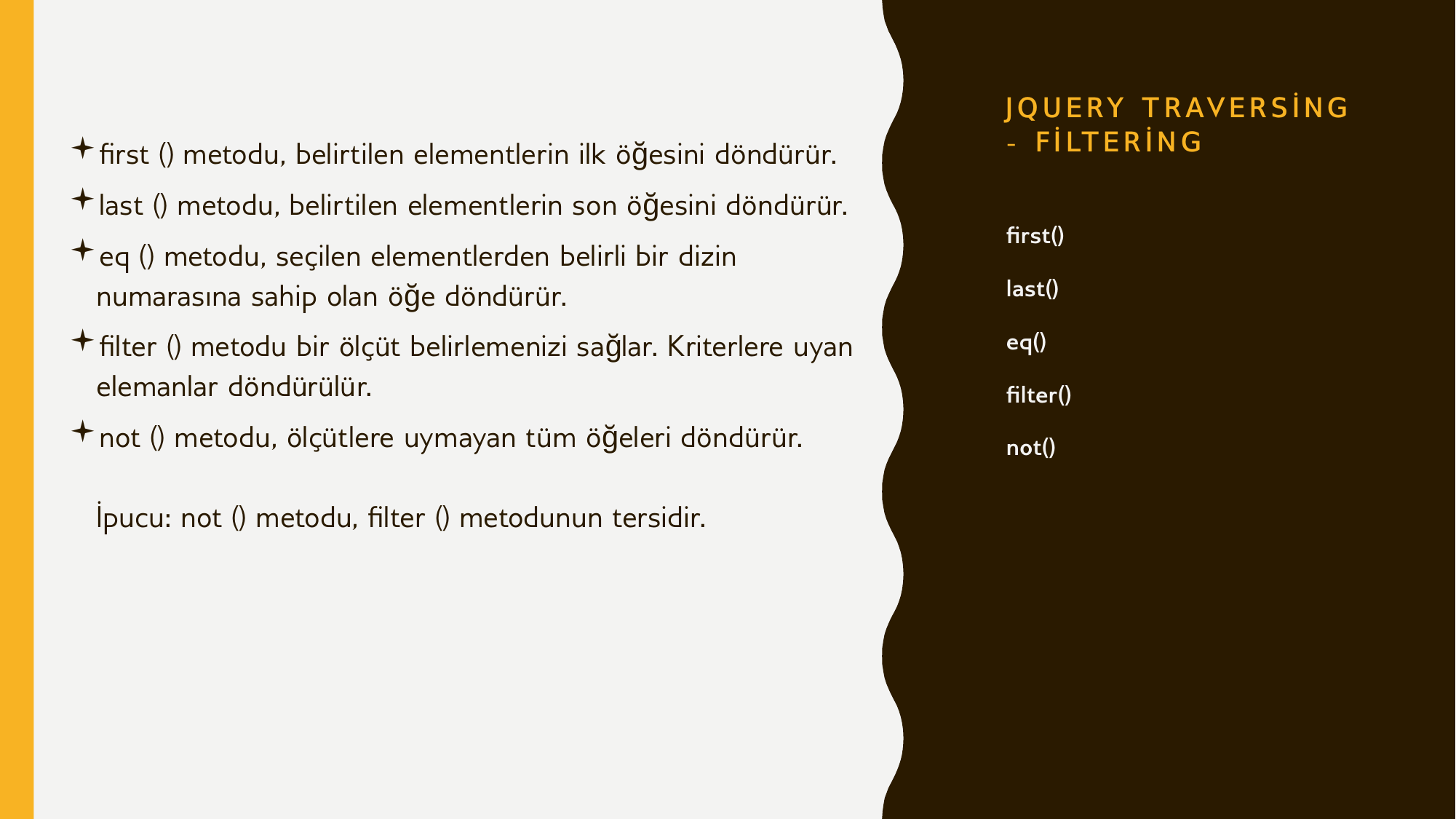

# jQuery Traversing - Filtering
first () metodu, belirtilen elementlerin ilk öğesini döndürür.
last () metodu, belirtilen elementlerin son öğesini döndürür.
eq () metodu, seçilen elementlerden belirli bir dizin numarasına sahip olan öğe döndürür.
filter () metodu bir ölçüt belirlemenizi sağlar. Kriterlere uyan elemanlar döndürülür.
not () metodu, ölçütlere uymayan tüm öğeleri döndürür.
İpucu: not () metodu, filter () metodunun tersidir.
first()
last()
eq()
filter()
not()